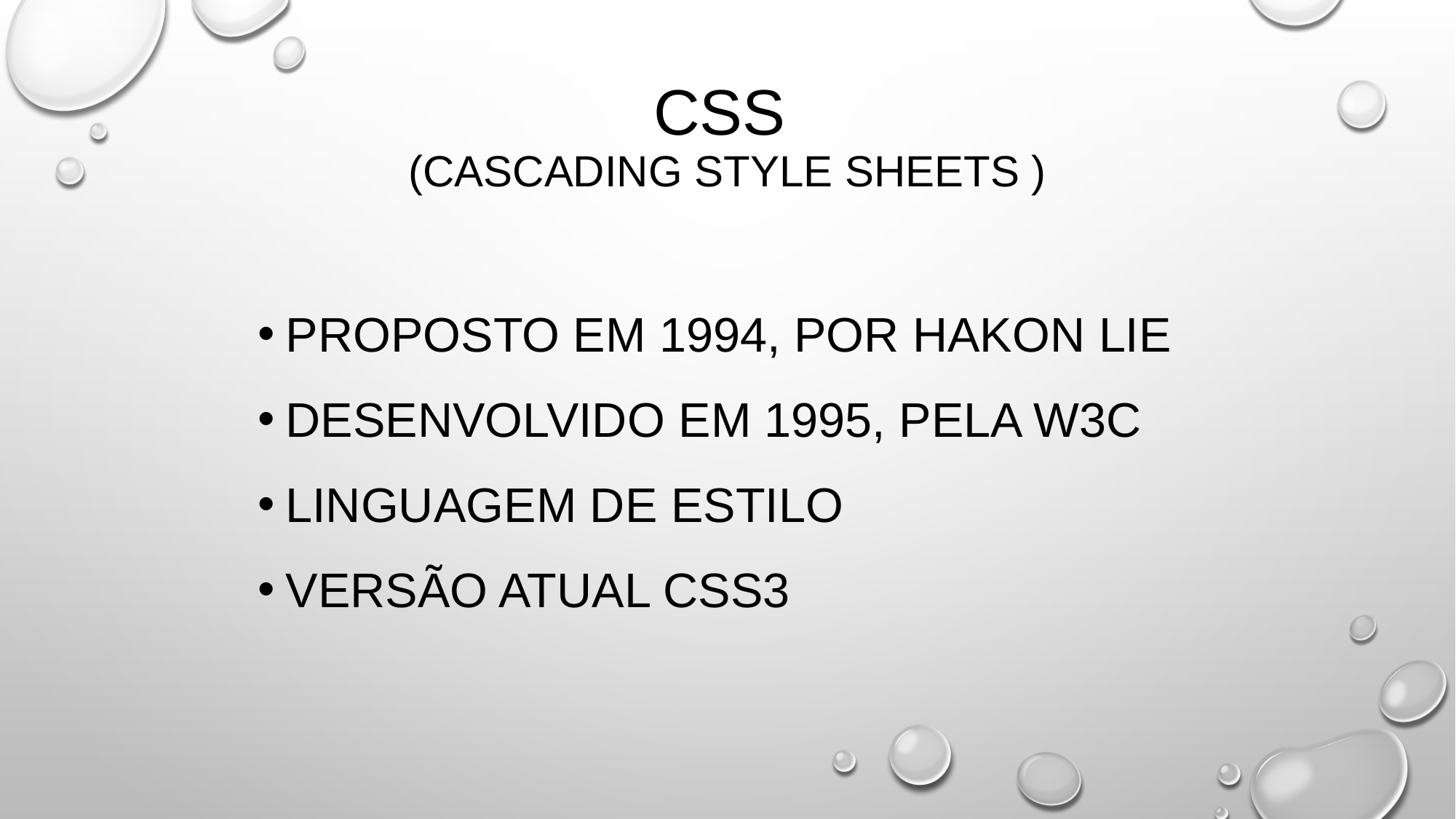

# CSS (Cascading Style Sheets )
proposto EM 1994, POR Hakon Lie
Desenvolvido em 1995, pela w3c
LINGUAGEM DE estilo
VERSÃO ATUAL css3